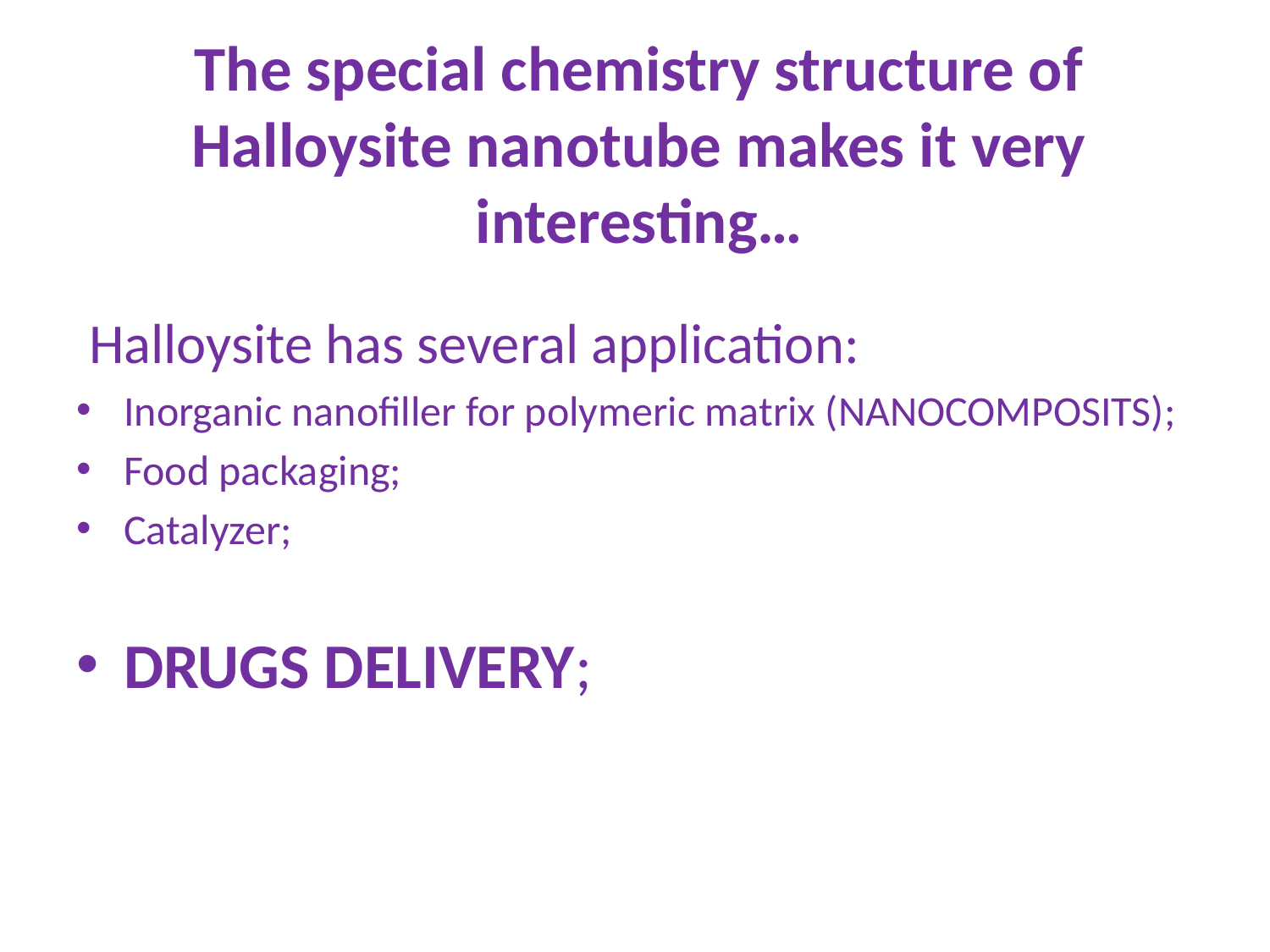

# The special chemistry structure of Halloysite nanotube makes it very interesting…

 Halloysite has several application:
Inorganic nanofiller for polymeric matrix (NANOCOMPOSITS);
Food packaging;
Catalyzer;

DRUGS DELIVERY;